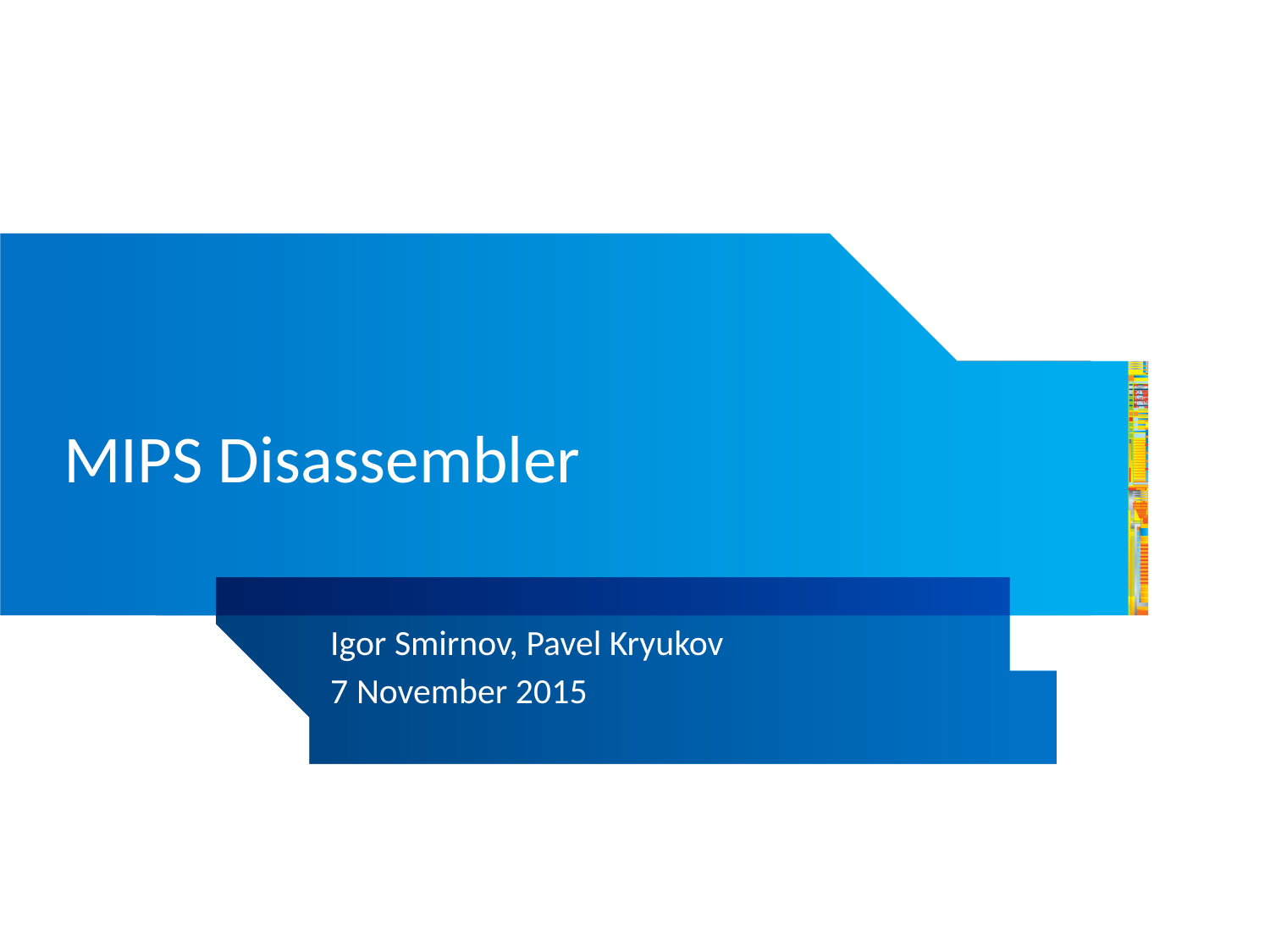

# MIPS Disassembler
Igor Smirnov, Pavel Kryukov
7 November 2015